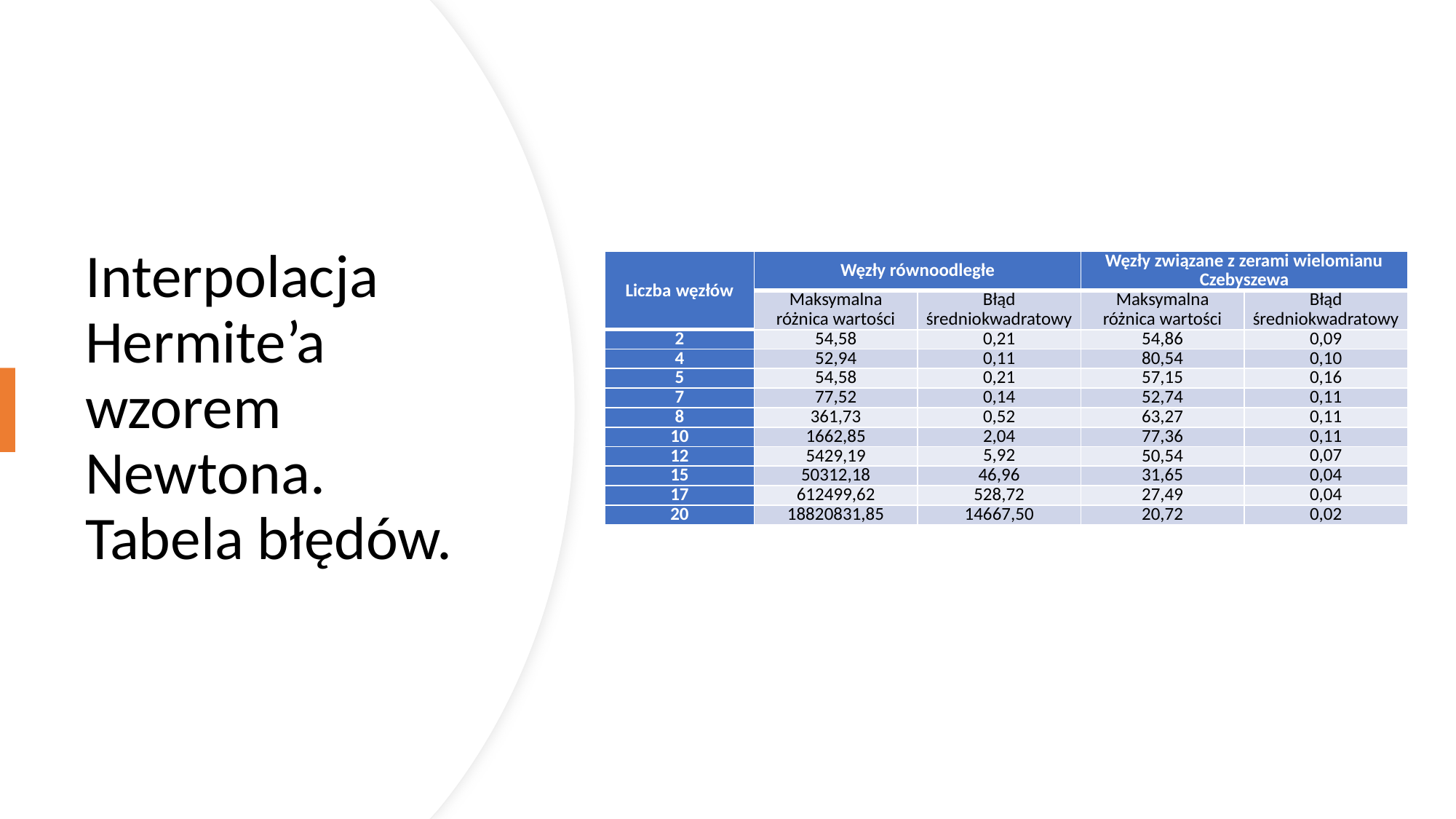

# Interpolacja Hermite’a wzorem Newtona. Tabela błędów.
| Liczba węzłów | Węzły równoodległe |  | Węzły związane z zerami wielomianu Czebyszewa |  |
| --- | --- | --- | --- | --- |
|  | Maksymalna różnica wartości | Błąd średniokwadratowy | Maksymalna różnica wartości | Błąd średniokwadratowy |
| 2 | 54,58 | 0,21 | 54,86 | 0,09 |
| 4 | 52,94 | 0,11 | 80,54 | 0,10 |
| 5 | 54,58 | 0,21 | 57,15 | 0,16 |
| 7 | 77,52 | 0,14 | 52,74 | 0,11 |
| 8 | 361,73 | 0,52 | 63,27 | 0,11 |
| 10 | 1662,85 | 2,04 | 77,36 | 0,11 |
| 12 | 5429,19 | 5,92 | 50,54 | 0,07 |
| 15 | 50312,18 | 46,96 | 31,65 | 0,04 |
| 17 | 612499,62 | 528,72 | 27,49 | 0,04 |
| 20 | 18820831,85 | 14667,50 | 20,72 | 0,02 |